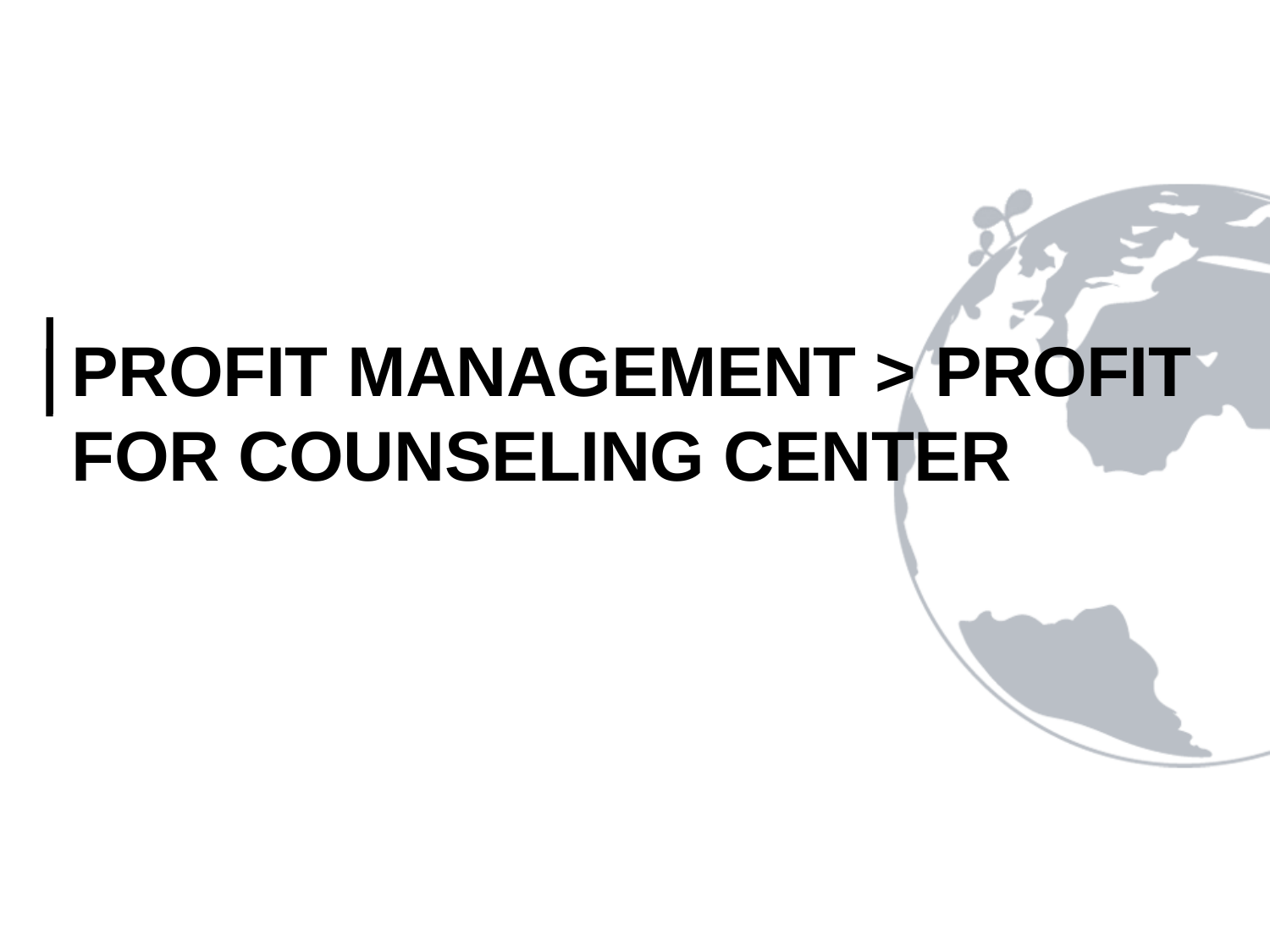

PROFIT MANAGEMENT > PROFIT FOR COUNSELING CENTER